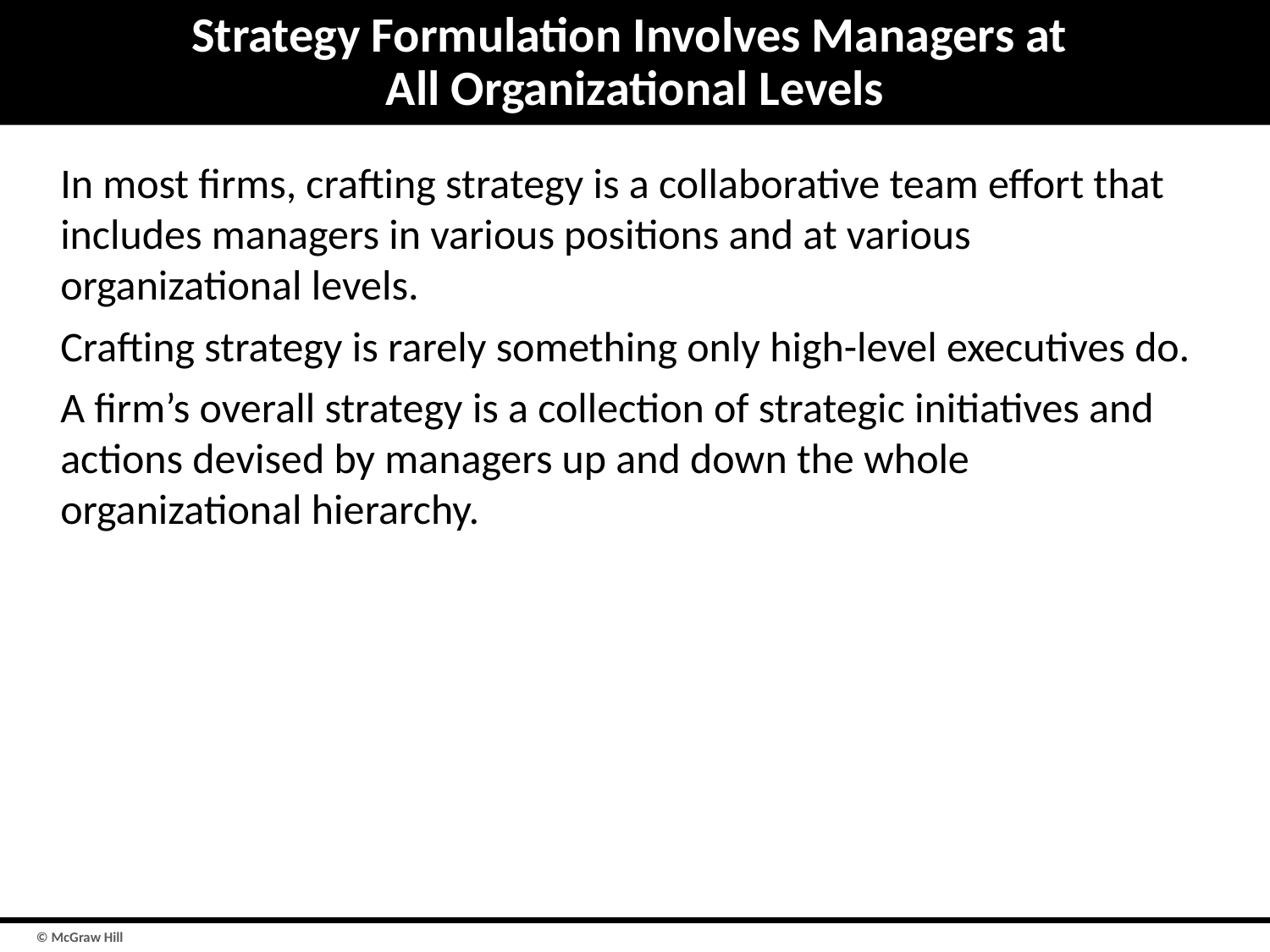

# Strategy Formulation Involves Managers at All Organizational Levels
In most firms, crafting strategy is a collaborative team effort that includes managers in various positions and at various organizational levels.
Crafting strategy is rarely something only high-level executives do.
A firm’s overall strategy is a collection of strategic initiatives and actions devised by managers up and down the whole organizational hierarchy.